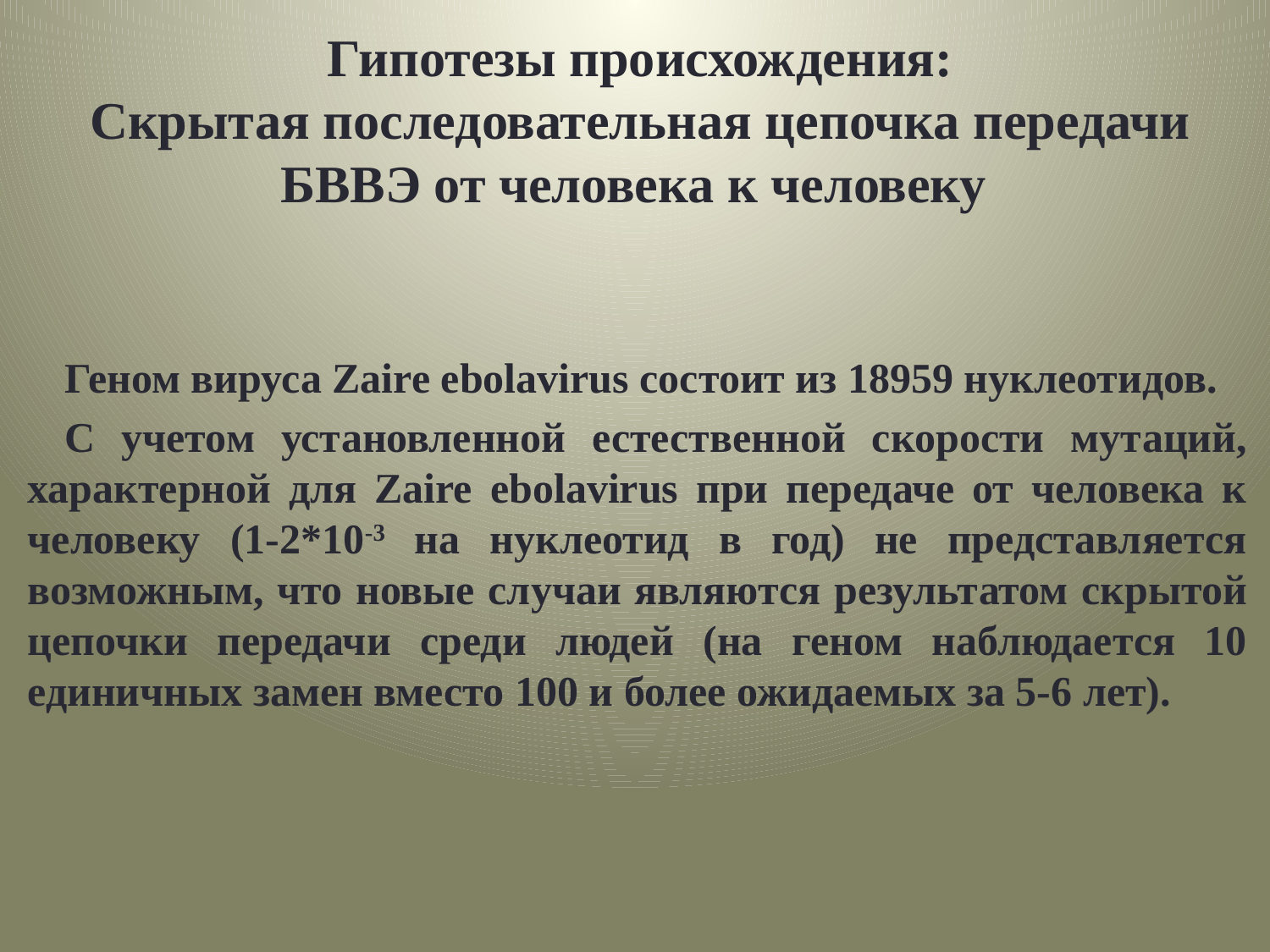

# Гипотезы происхождения: Скрытая последовательная цепочка передачи БВВЭ от человека к человеку
Геном вируса Zaire ebolavirus состоит из 18959 нуклеотидов.
С учетом установленной естественной скорости мутаций, характерной для Zaire ebolavirus при передаче от человека к человеку (1-2*10-3 на нуклеотид в год) не представляется возможным, что новые случаи являются результатом скрытой цепочки передачи среди людей (на геном наблюдается 10 единичных замен вместо 100 и более ожидаемых за 5-6 лет).